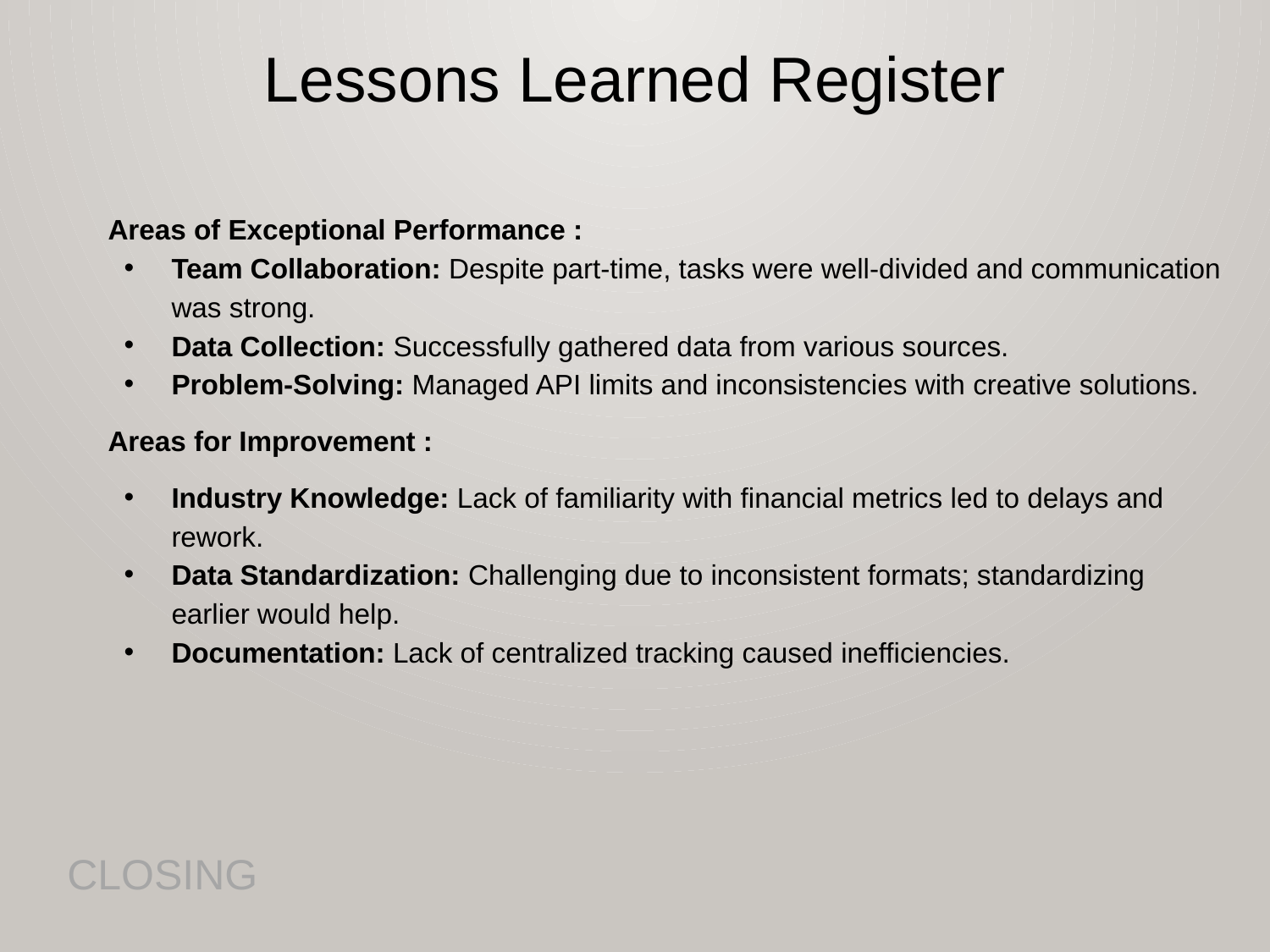

Lessons Learned Register
Areas of Exceptional Performance :
Team Collaboration: Despite part-time, tasks were well-divided and communication was strong.
Data Collection: Successfully gathered data from various sources.
Problem-Solving: Managed API limits and inconsistencies with creative solutions.
Areas for Improvement :
Industry Knowledge: Lack of familiarity with financial metrics led to delays and rework.
Data Standardization: Challenging due to inconsistent formats; standardizing earlier would help.
Documentation: Lack of centralized tracking caused inefficiencies.

CLOSING